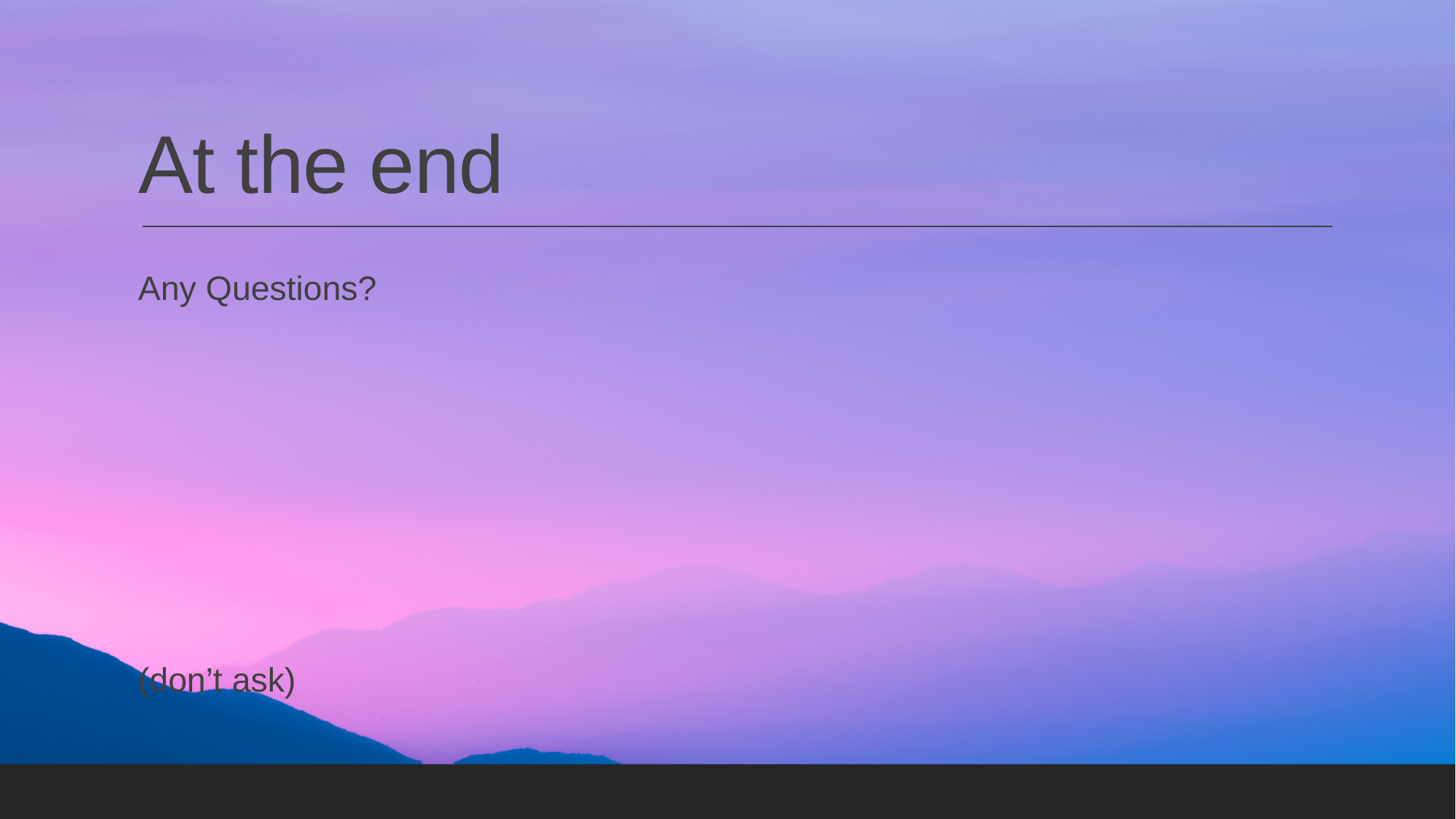

At the end
Any Questions?

(don’t ask)